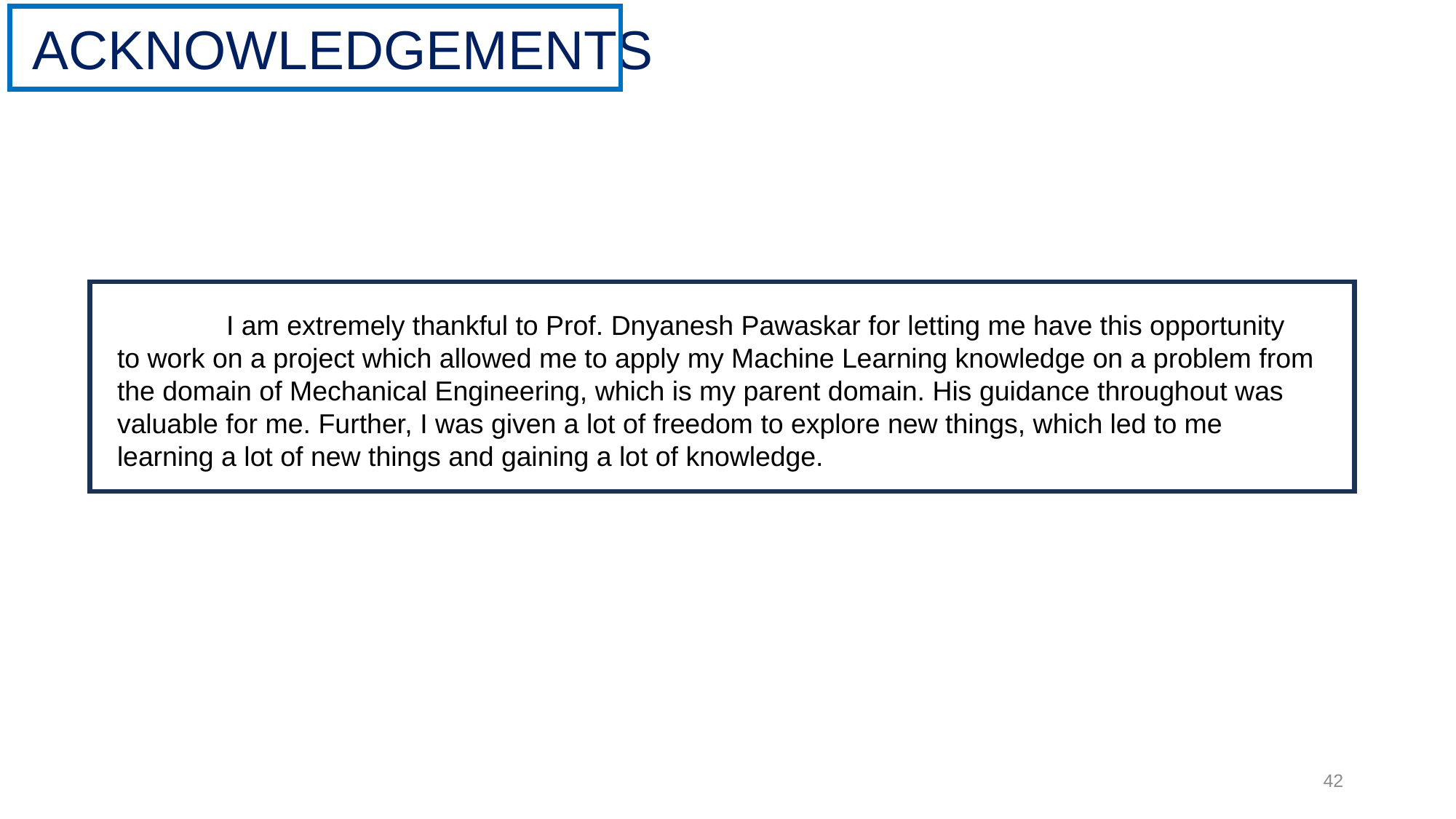

ACKNOWLEDGEMENTS

	I am extremely thankful to Prof. Dnyanesh Pawaskar for letting me have this opportunity to work on a project which allowed me to apply my Machine Learning knowledge on a problem from the domain of Mechanical Engineering, which is my parent domain. His guidance throughout was valuable for me. Further, I was given a lot of freedom to explore new things, which led to me learning a lot of new things and gaining a lot of knowledge.

42